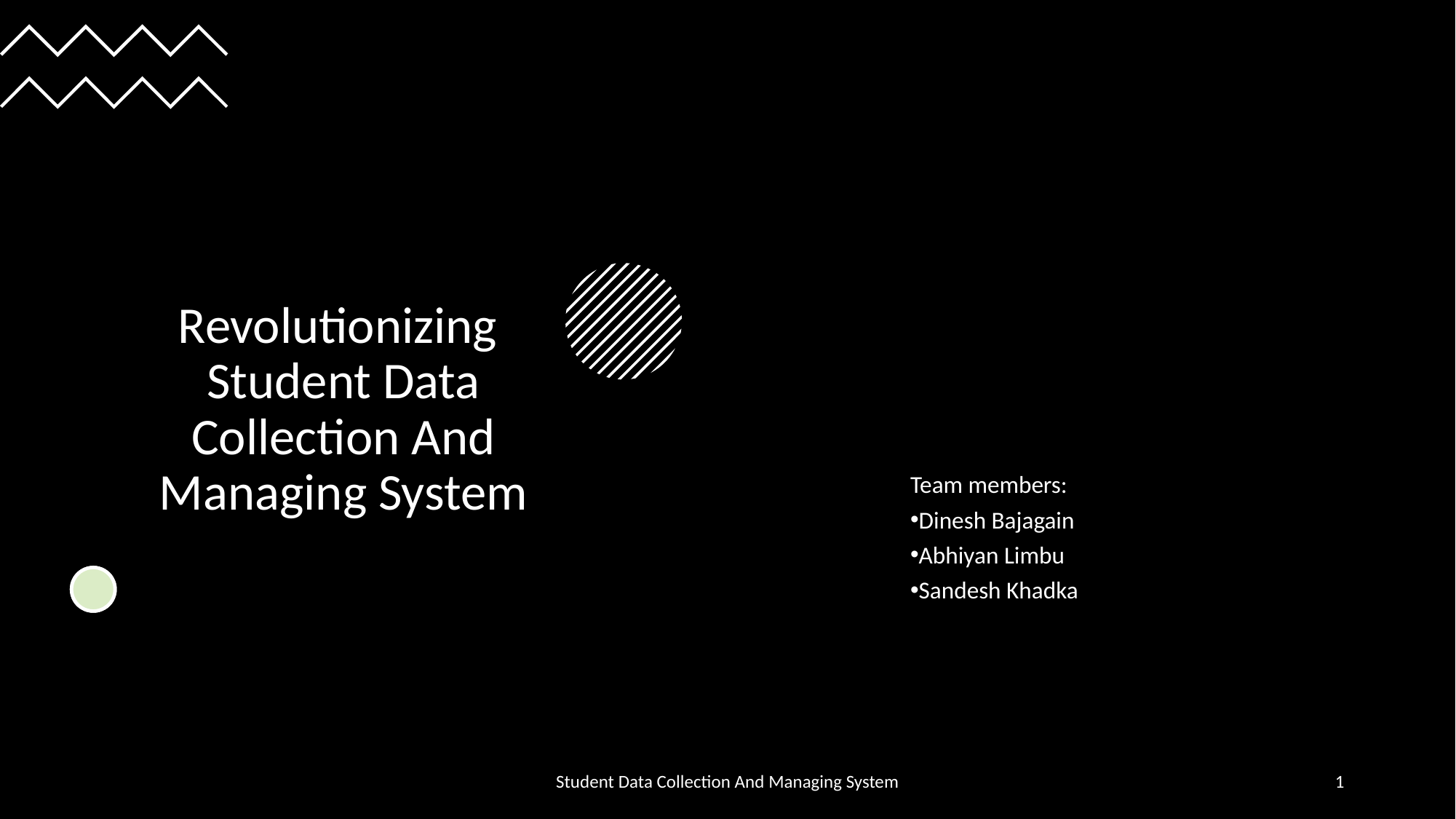

# Revolutionizing  Student Data Collection And Managing System

Team members:
Dinesh Bajagain
Abhiyan Limbu
Sandesh Khadka

Student Data Collection And Managing System
1